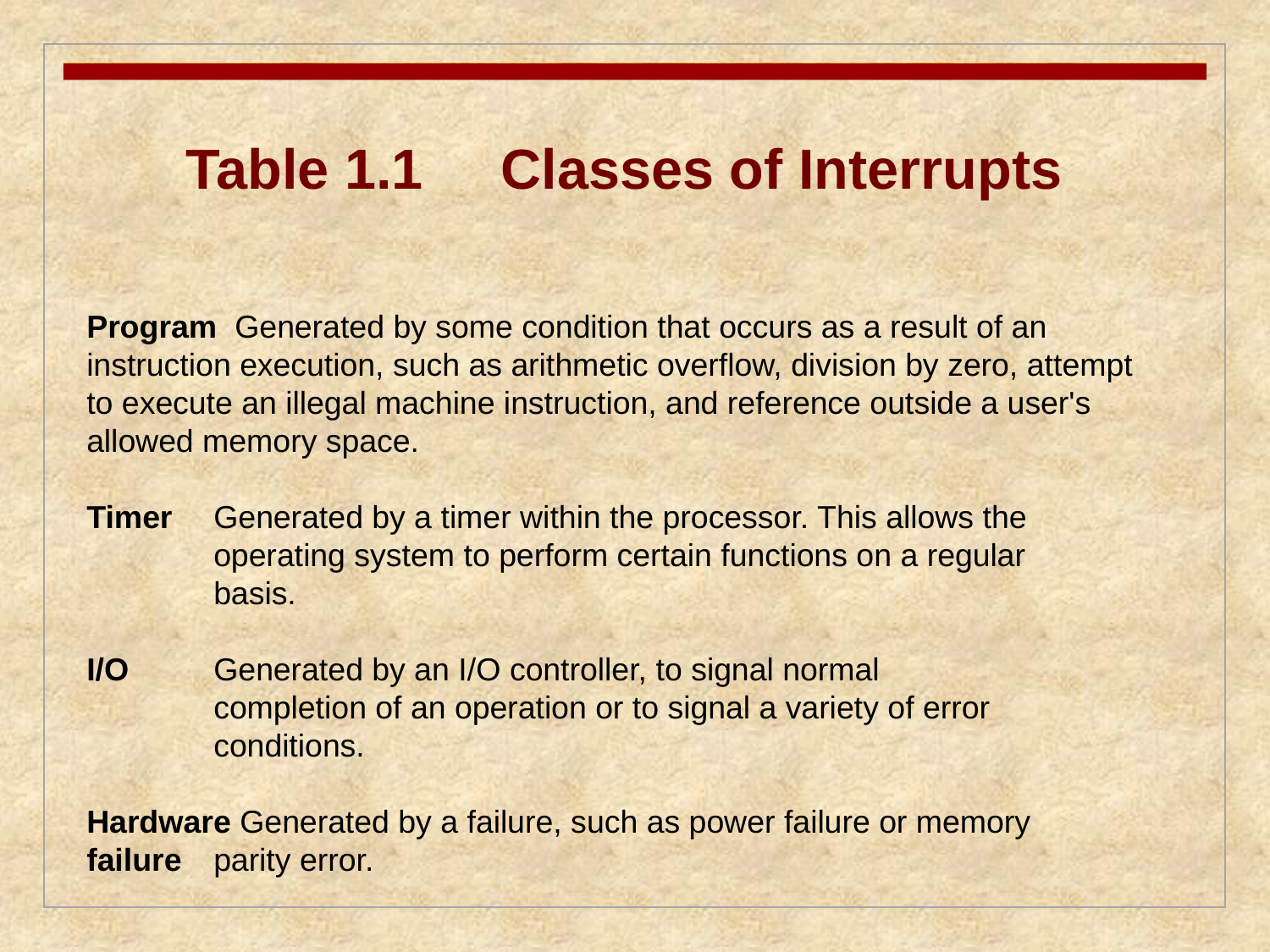

Table 1.1     Classes of Interrupts

Program  Generated by some condition that occurs as a result of an instruction execution, such as arithmetic overflow, division by zero, attempt to execute an illegal machine instruction, and reference outside a user's allowed memory space.

Timer	Generated by a timer within the processor. This allows the 		operating system to perform certain functions on a regular 		basis.

I/O	Generated by an I/O controller, to signal normal 			completion of an operation or to signal a variety of error 		conditions.

Hardware Generated by a failure, such as power failure or memory
failure	parity error.